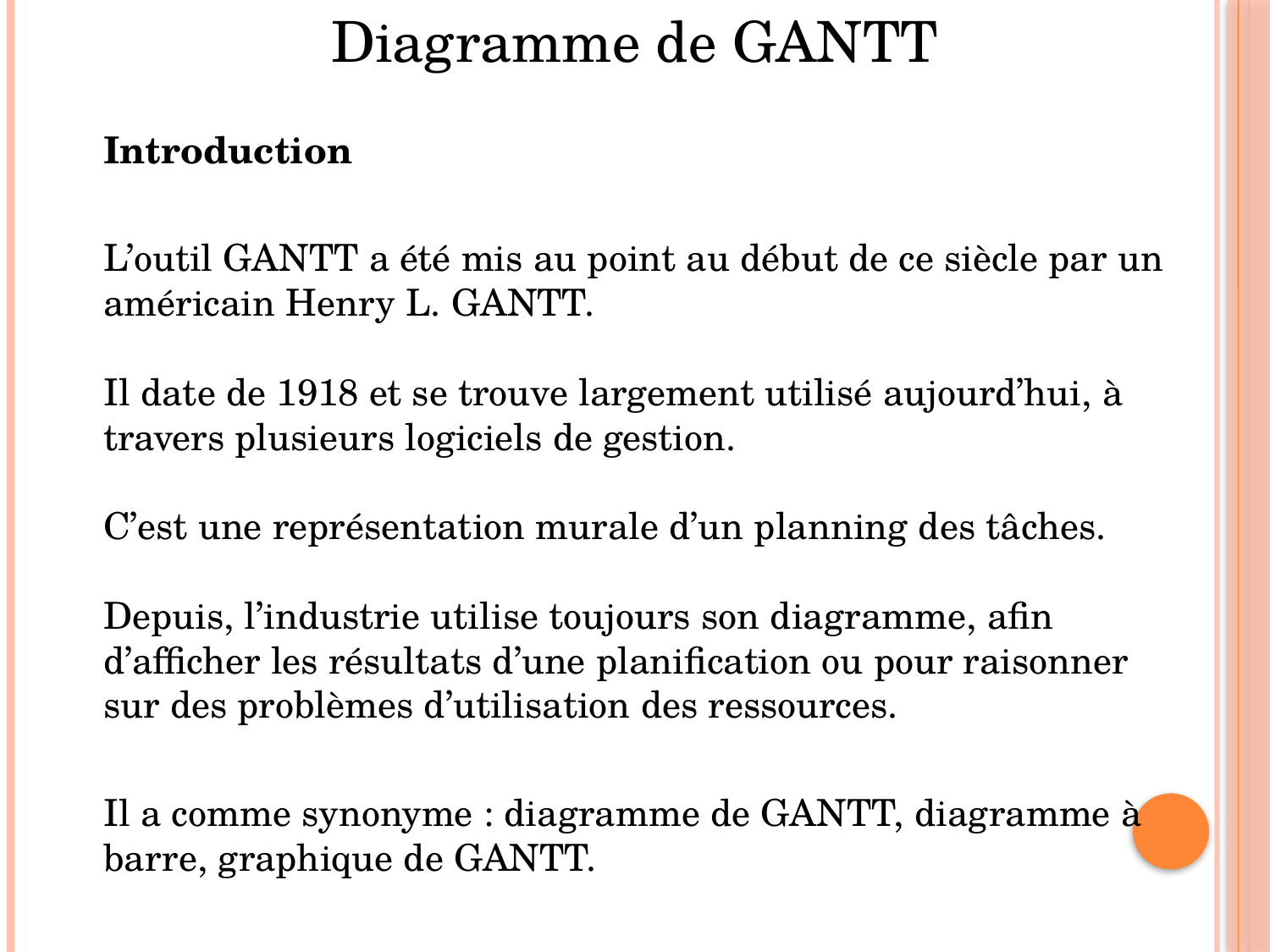

Diagramme de GANTT

	Introduction

	L’outil GANTT a été mis au point au début de ce siècle par un américain Henry L. GANTT.
Il date de 1918 et se trouve largement utilisé aujourd’hui, à travers plusieurs logiciels de gestion.
C’est une représentation murale d’un planning des tâches.
Depuis, l’industrie utilise toujours son diagramme, afin d’afficher les résultats d’une planification ou pour raisonner sur des problèmes d’utilisation des ressources.

	Il a comme synonyme : diagramme de GANTT, diagramme à barre, graphique de GANTT.